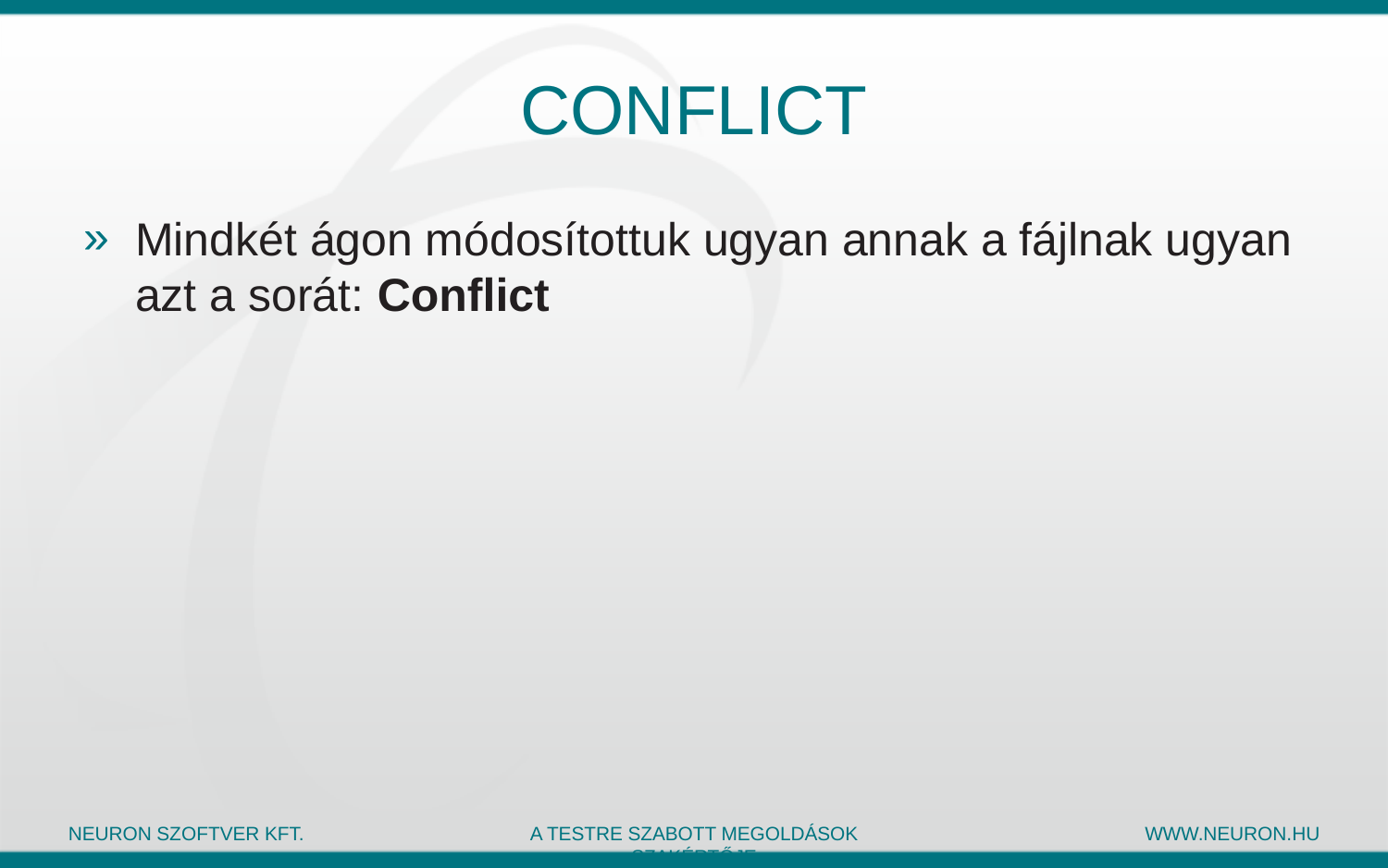

# Conflict
Mindkét ágon módosítottuk ugyan annak a fájlnak ugyan azt a sorát: Conflict